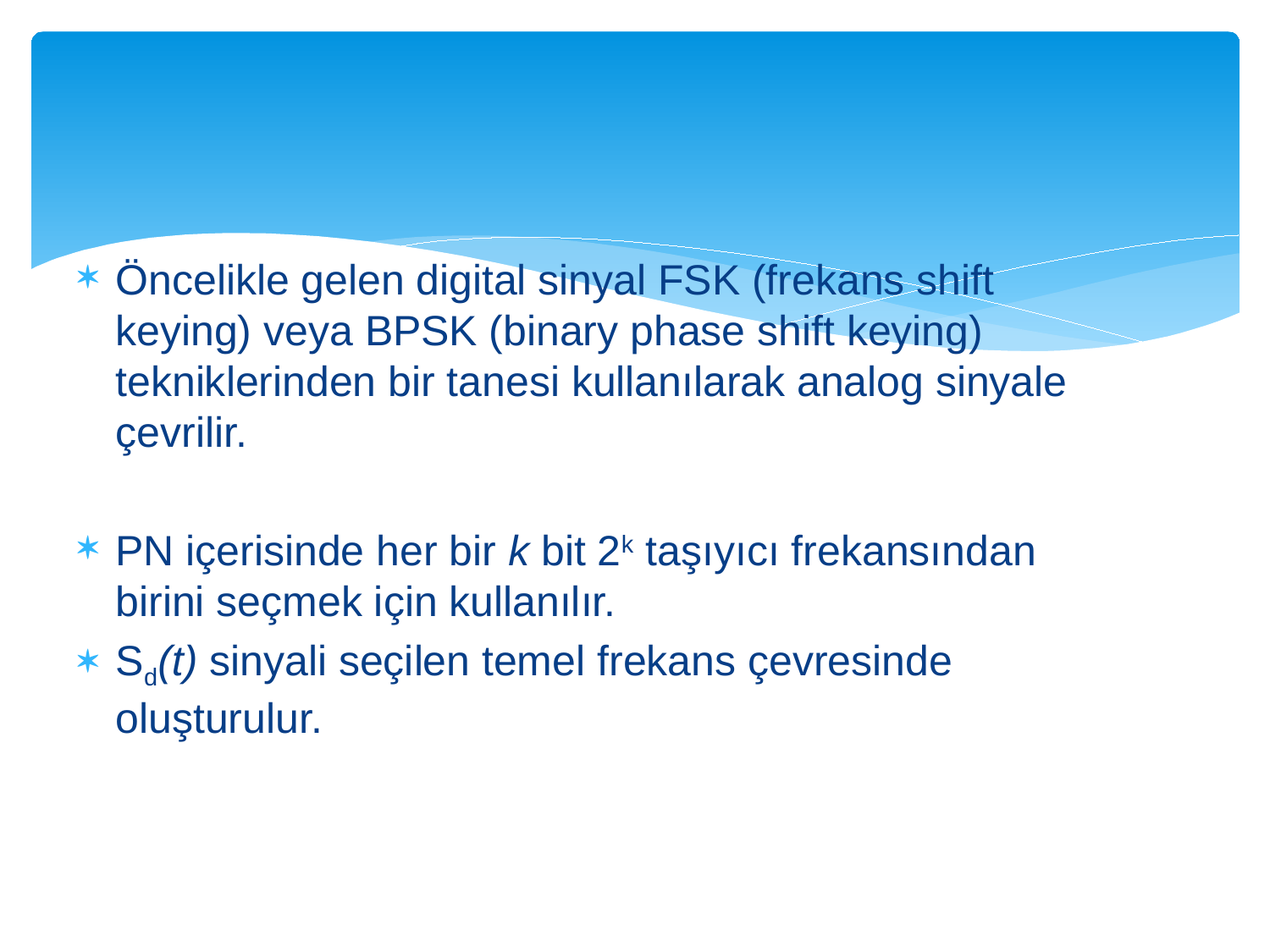

#
Öncelikle gelen digital sinyal FSK (frekans shift keying) veya BPSK (binary phase shift keying) tekniklerinden bir tanesi kullanılarak analog sinyale çevrilir.

PN içerisinde her bir k bit 2k taşıyıcı frekansından birini seçmek için kullanılır.
Sd(t) sinyali seçilen temel frekans çevresinde oluşturulur.